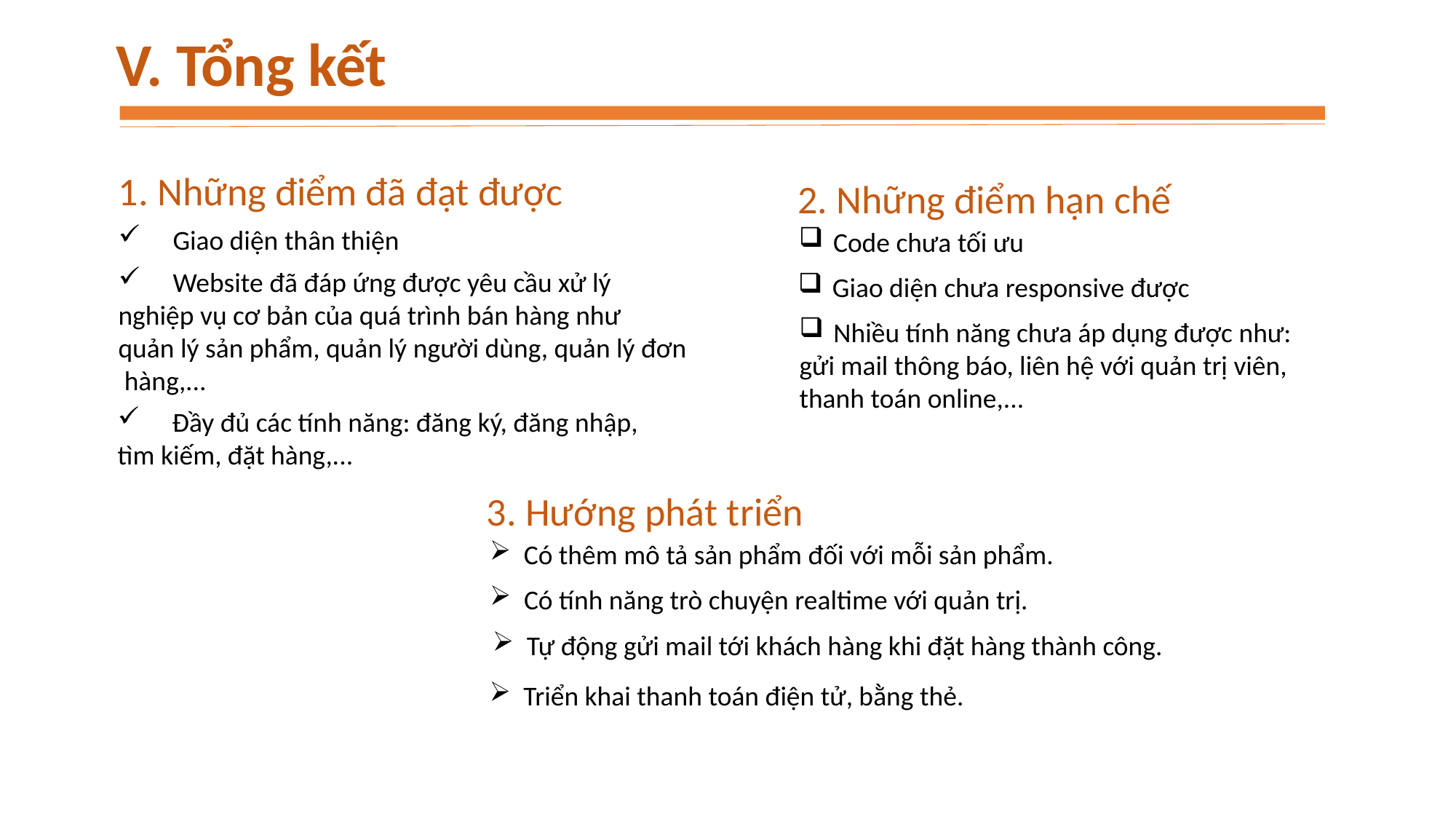

V. Tổng kết

1. Những điểm đã đạt được
2. Những điểm hạn chế
Giao diện thân thiện
Code chưa tối ưu
Website đã đáp ứng được yêu cầu xử lý
nghiệp vụ cơ bản của quá trình bán hàng như
quản lý sản phẩm, quản lý người dùng, quản lý đơn
 hàng,...
Giao diện chưa responsive được
Nhiều tính năng chưa áp dụng được như:
gửi mail thông báo, liên hệ với quản trị viên,
thanh toán online,...
Đầy đủ các tính năng: đăng ký, đăng nhập,
tìm kiếm, đặt hàng,...
3. Hướng phát triển
Có thêm mô tả sản phẩm đối với mỗi sản phẩm.
Có tính năng trò chuyện realtime với quản trị.
Tự động gửi mail tới khách hàng khi đặt hàng thành công.
Triển khai thanh toán điện tử, bằng thẻ.